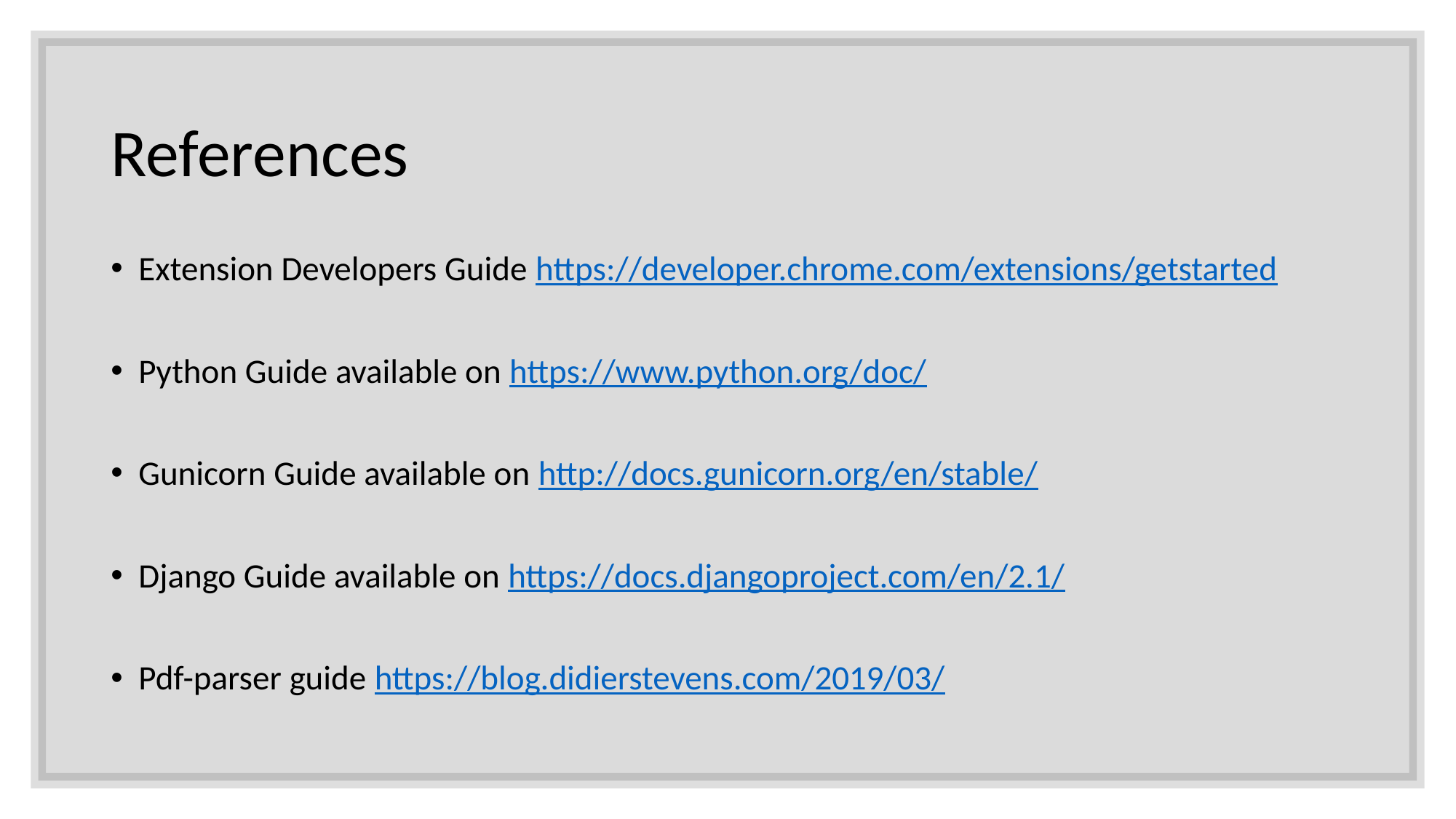

# References
Extension Developers Guide https://developer.chrome.com/extensions/getstarted

Python Guide available on https://www.python.org/doc/

Gunicorn Guide available on http://docs.gunicorn.org/en/stable/

Django Guide available on https://docs.djangoproject.com/en/2.1/

Pdf-parser guide https://blog.didierstevens.com/2019/03/